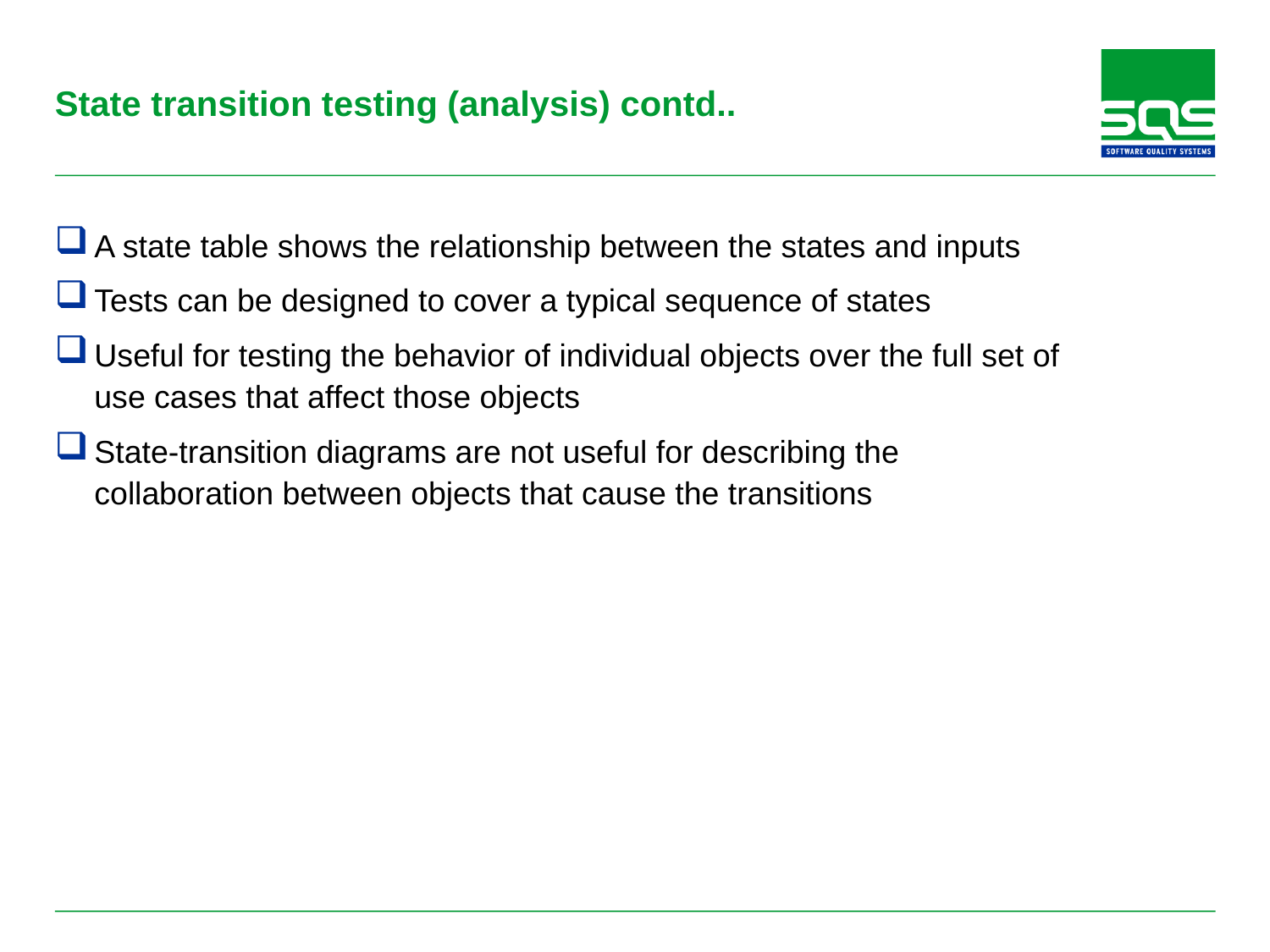

# State transition testing (analysis) contd..
A state table shows the relationship between the states and inputs
Tests can be designed to cover a typical sequence of states
Useful for testing the behavior of individual objects over the full set of use cases that affect those objects
State-transition diagrams are not useful for describing the collaboration between objects that cause the transitions